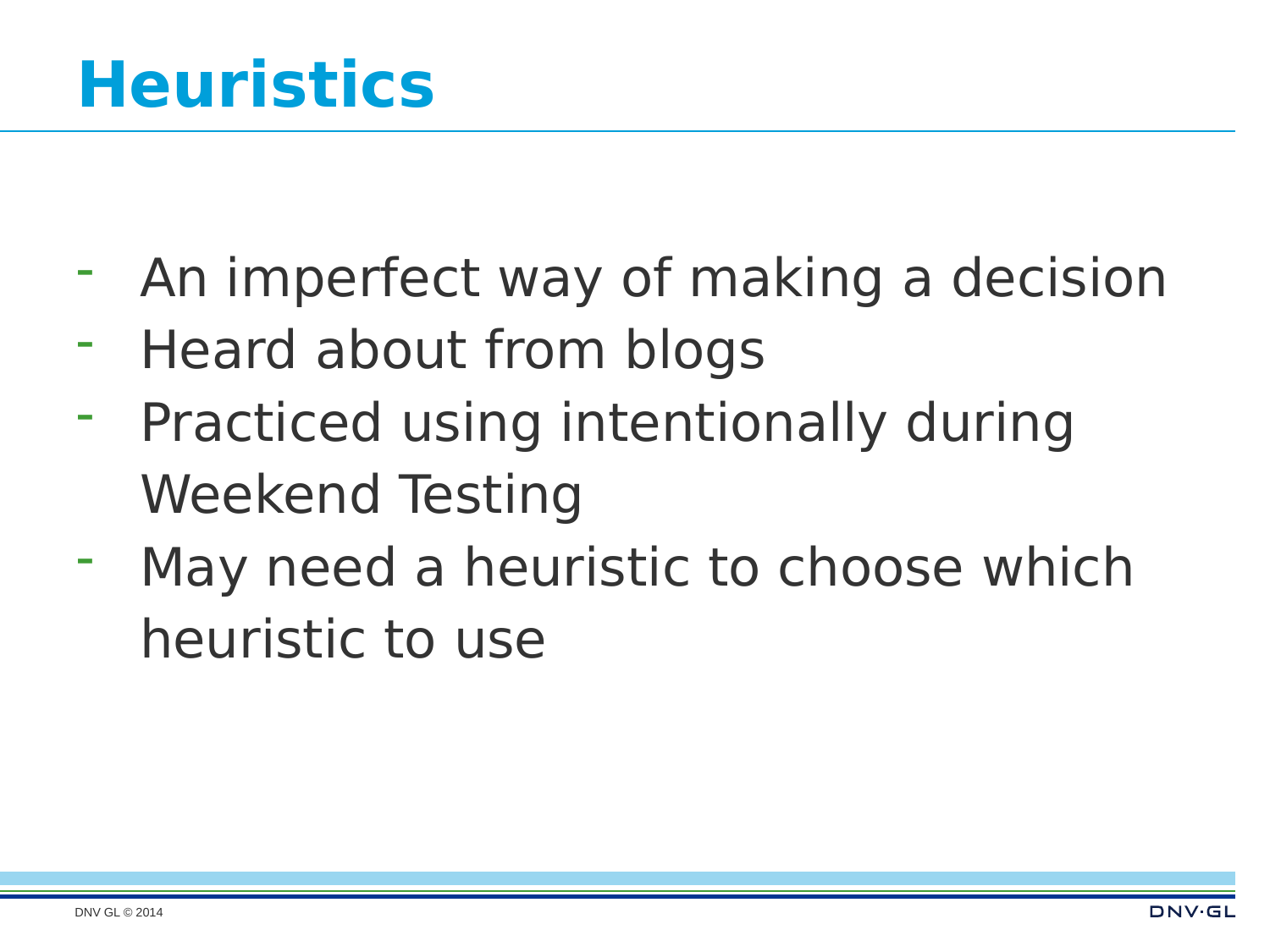

# Heuristics
An imperfect way of making a decision
Heard about from blogs
Practiced using intentionally during Weekend Testing
May need a heuristic to choose which heuristic to use